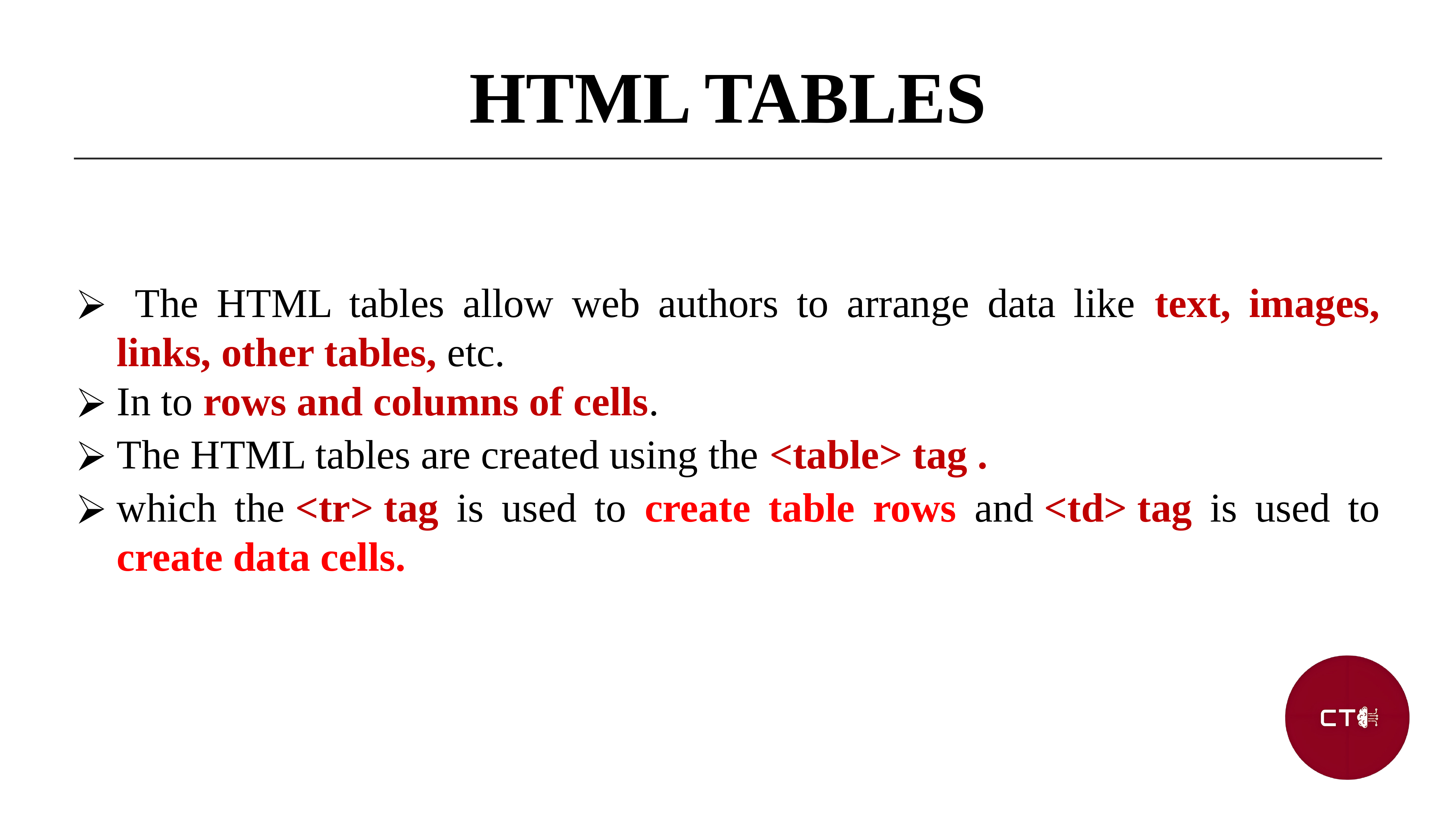

HTML TABLES
 The HTML tables allow web authors to arrange data like text, images, links, other tables, etc.
In to rows and columns of cells.
The HTML tables are created using the <table> tag .
which the <tr> tag is used to create table rows and <td> tag is used to create data cells.